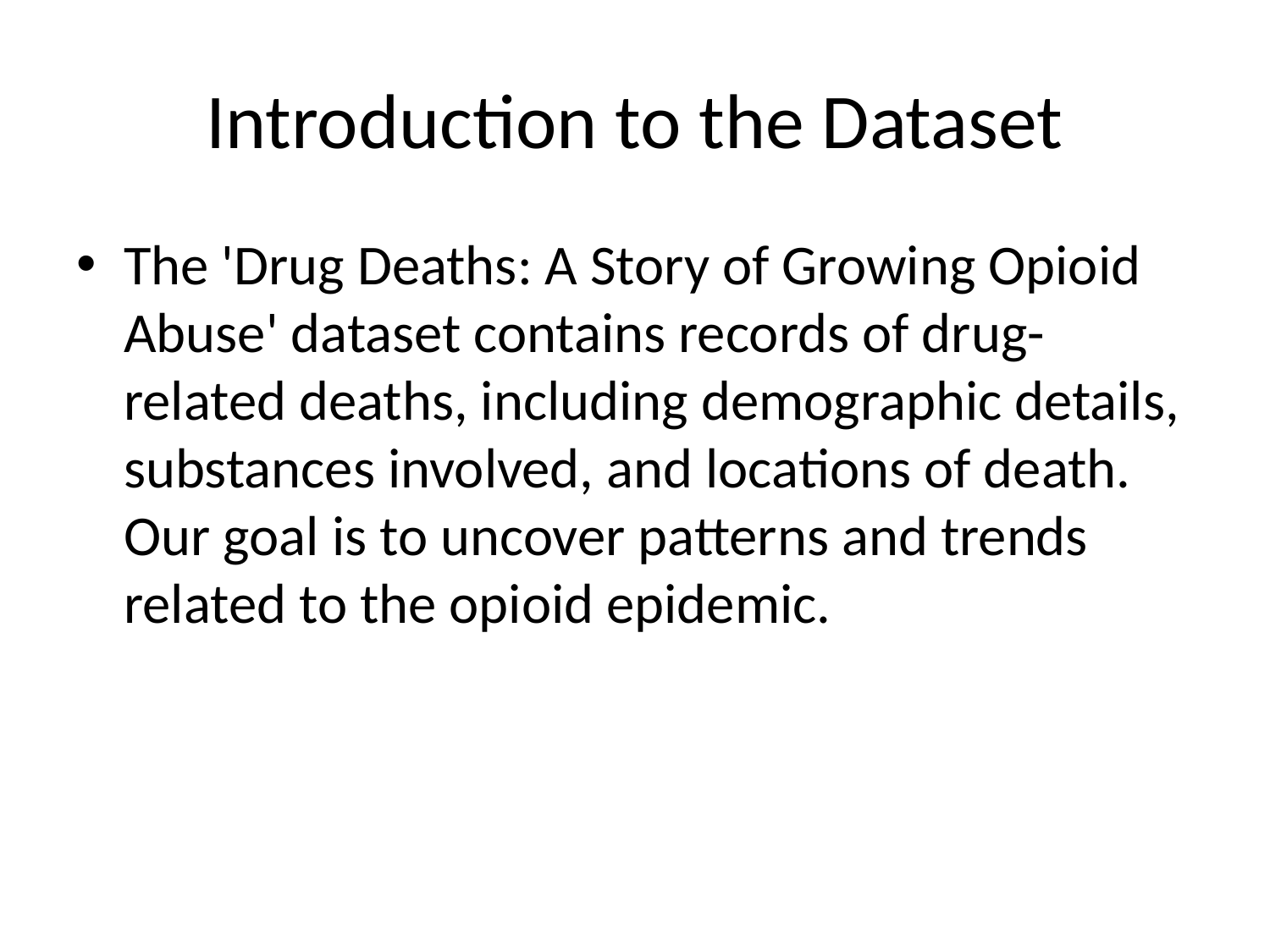

# Introduction to the Dataset
The 'Drug Deaths: A Story of Growing Opioid Abuse' dataset contains records of drug-related deaths, including demographic details, substances involved, and locations of death. Our goal is to uncover patterns and trends related to the opioid epidemic.